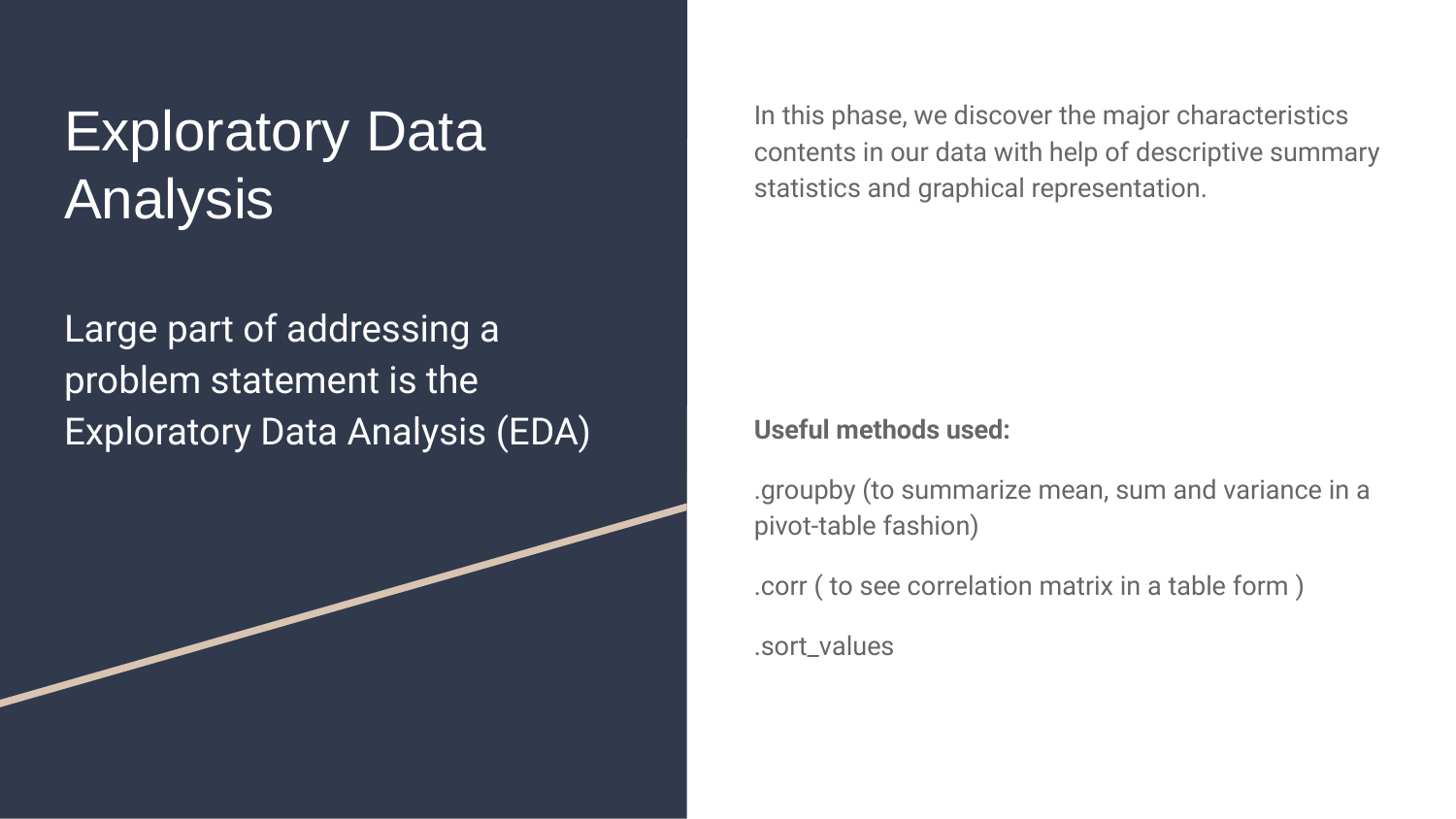

# Exploratory Data Analysis

Large part of addressing a problem statement is the Exploratory Data Analysis (EDA)
In this phase, we discover the major characteristics contents in our data with help of descriptive summary statistics and graphical representation.

Useful methods used:
.groupby (to summarize mean, sum and variance in a pivot-table fashion)
.corr ( to see correlation matrix in a table form )
.sort_values